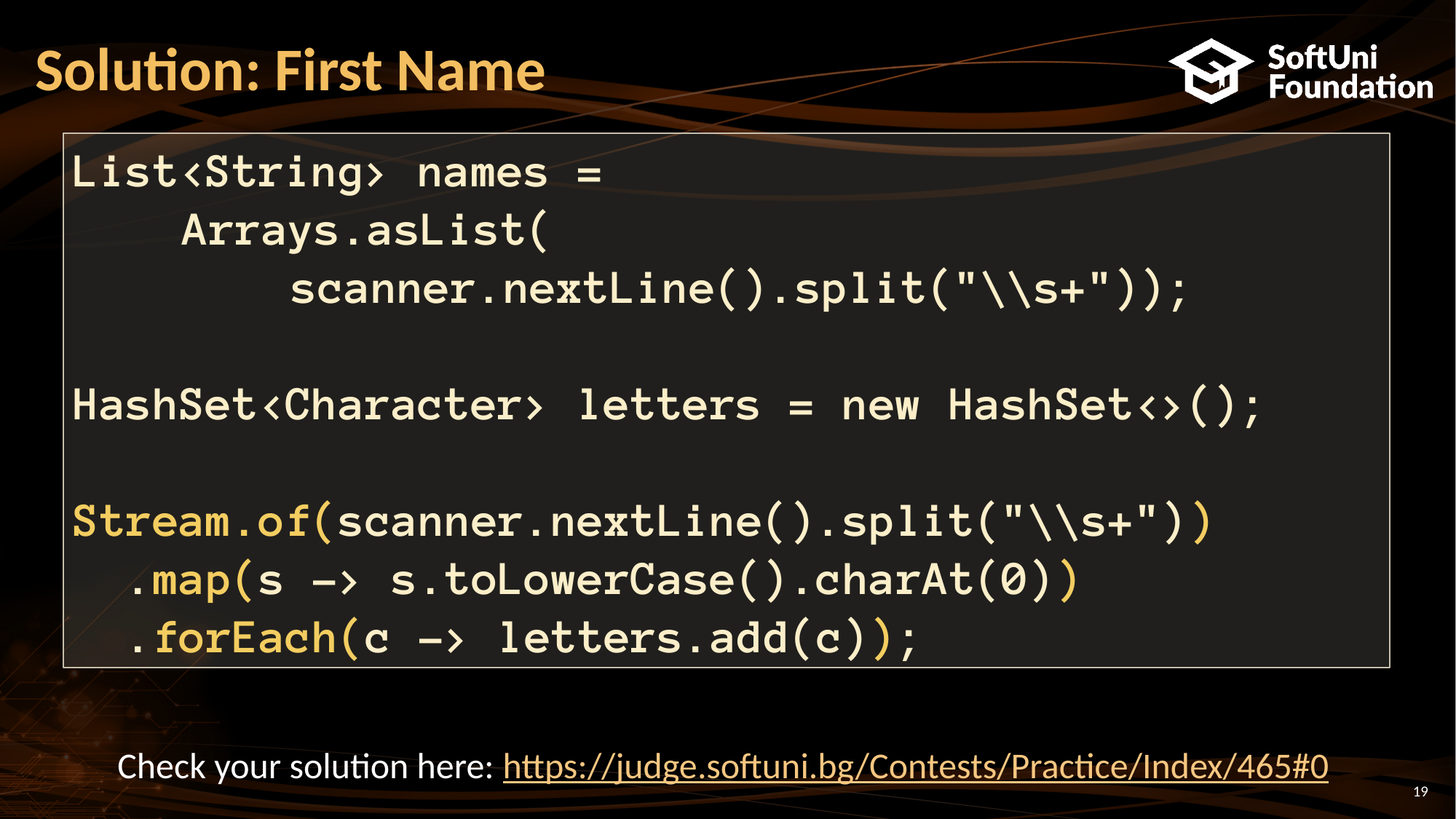

# Solution: First Name
List<String> names =
	Arrays.asList(
		scanner.nextLine().split("\\s+"));

HashSet<Character> letters = new HashSet<>();

Stream.of(scanner.nextLine().split("\\s+"))
  .map(s -> s.toLowerCase().charAt(0))
  .forEach(c -> letters.add(c));
Check your solution here: https://judge.softuni.bg/Contests/Practice/Index/465#0
19